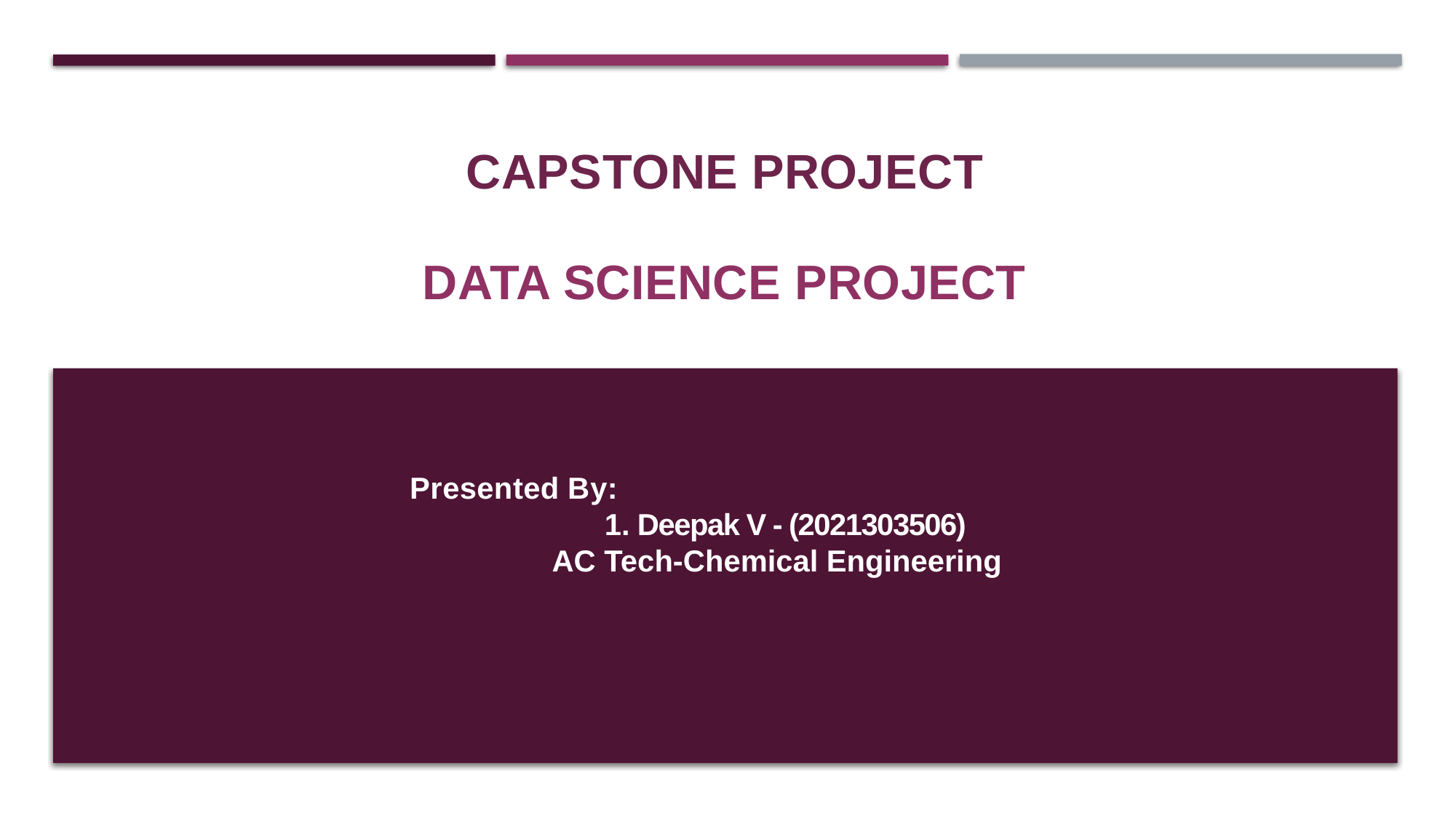

CAPSTONE PROJECT
#
DATA SCIENCE PROJECT

Presented By:
1. Deepak V - (2021303506)
 AC Tech-Chemical Engineering